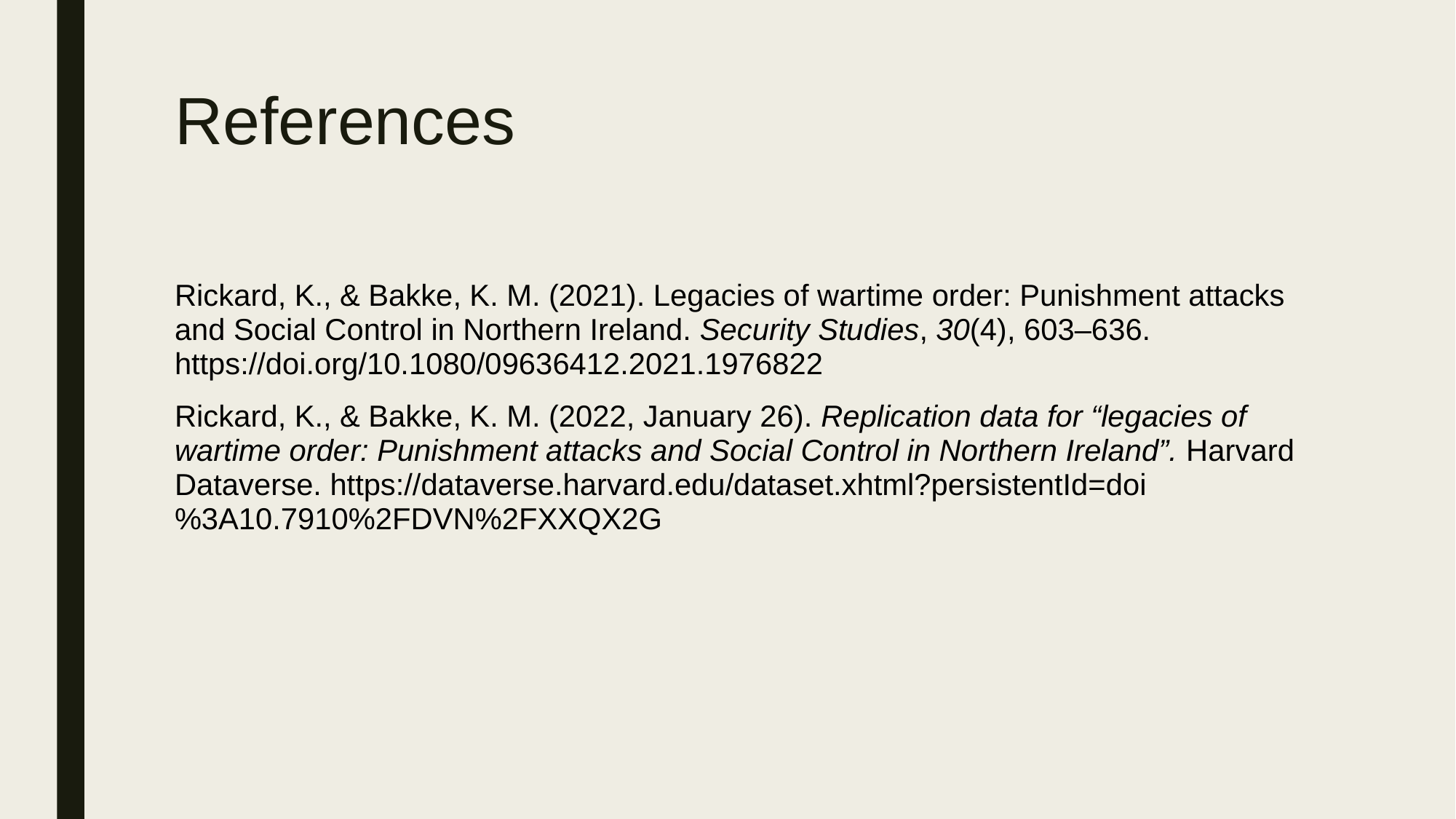

# References
Rickard, K., & Bakke, K. M. (2021). Legacies of wartime order: Punishment attacks and Social Control in Northern Ireland. Security Studies, 30(4), 603–636. https://doi.org/10.1080/09636412.2021.1976822
Rickard, K., & Bakke, K. M. (2022, January 26). Replication data for “legacies of wartime order: Punishment attacks and Social Control in Northern Ireland”. Harvard Dataverse. https://dataverse.harvard.edu/dataset.xhtml?persistentId=doi%3A10.7910%2FDVN%2FXXQX2G